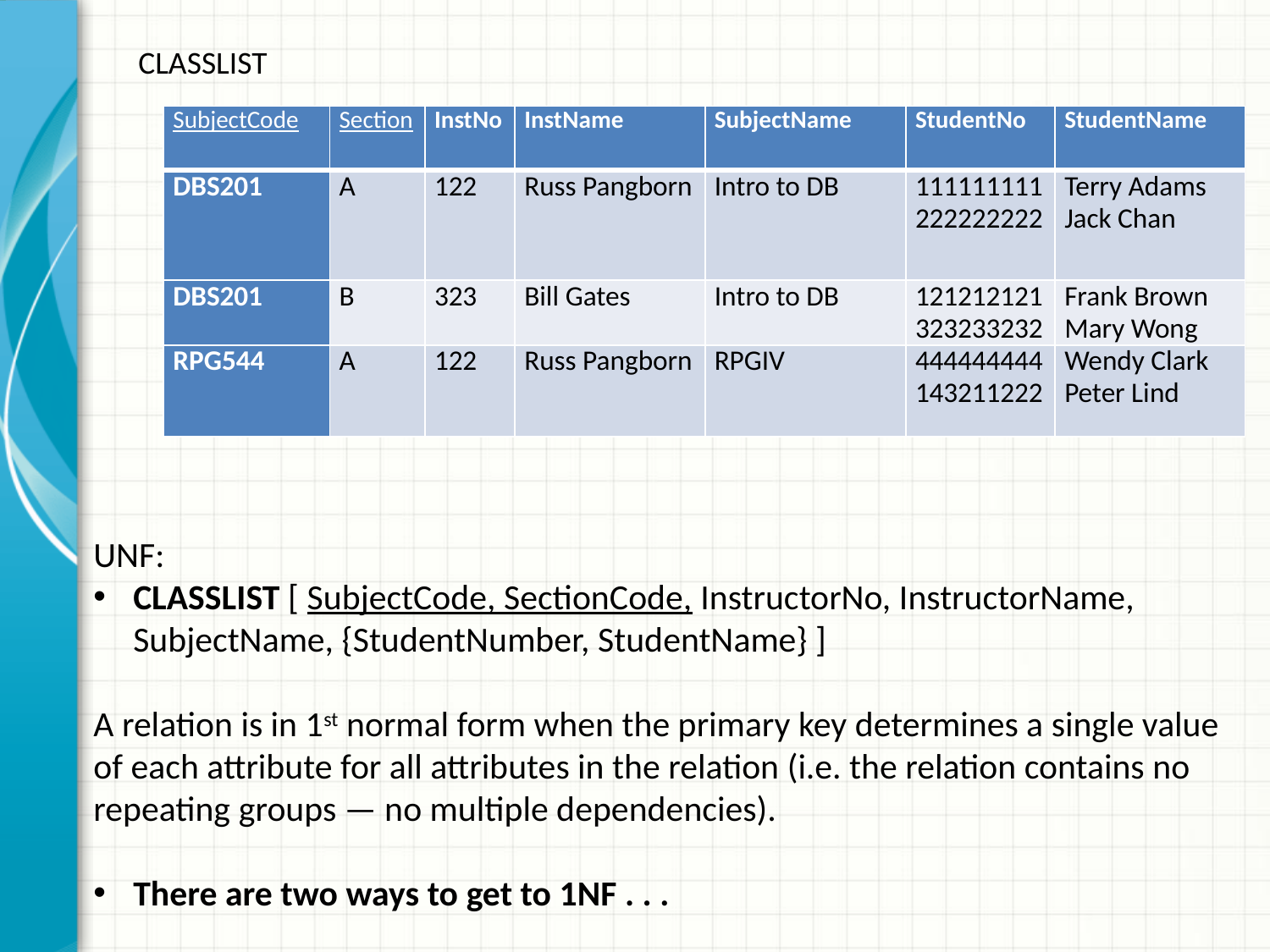

CLASSLIST
| SubjectCode | Section | InstNo | InstName | SubjectName | StudentNo | StudentName |
| --- | --- | --- | --- | --- | --- | --- |
| DBS201 | A | 122 | Russ Pangborn | Intro to DB | 111111111 222222222 | Terry Adams Jack Chan |
| DBS201 | B | 323 | Bill Gates | Intro to DB | 121212121 323233232 | Frank Brown Mary Wong |
| RPG544 | A | 122 | Russ Pangborn | RPGIV | 444444444 143211222 | Wendy Clark Peter Lind |
UNF:
CLASSLIST [ SubjectCode, SectionCode, InstructorNo, InstructorName, SubjectName, {StudentNumber, StudentName} ]
A relation is in 1st normal form when the primary key determines a single value of each attribute for all attributes in the relation (i.e. the relation contains no repeating groups — no multiple dependencies).

There are two ways to get to 1NF . . .